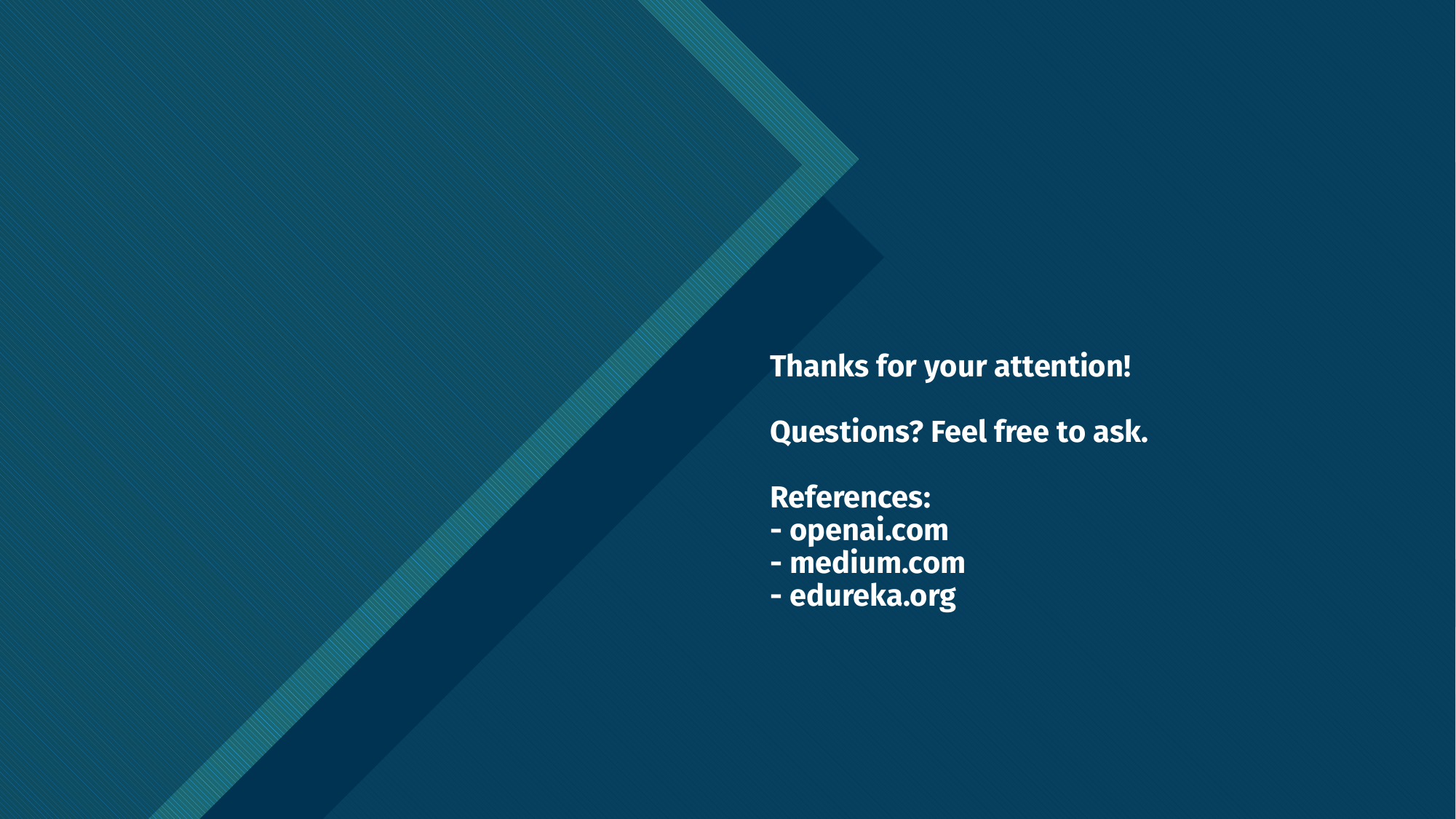

# Thanks for your attention! Questions? Feel free to ask. References: - openai.com - medium.com - edureka.org